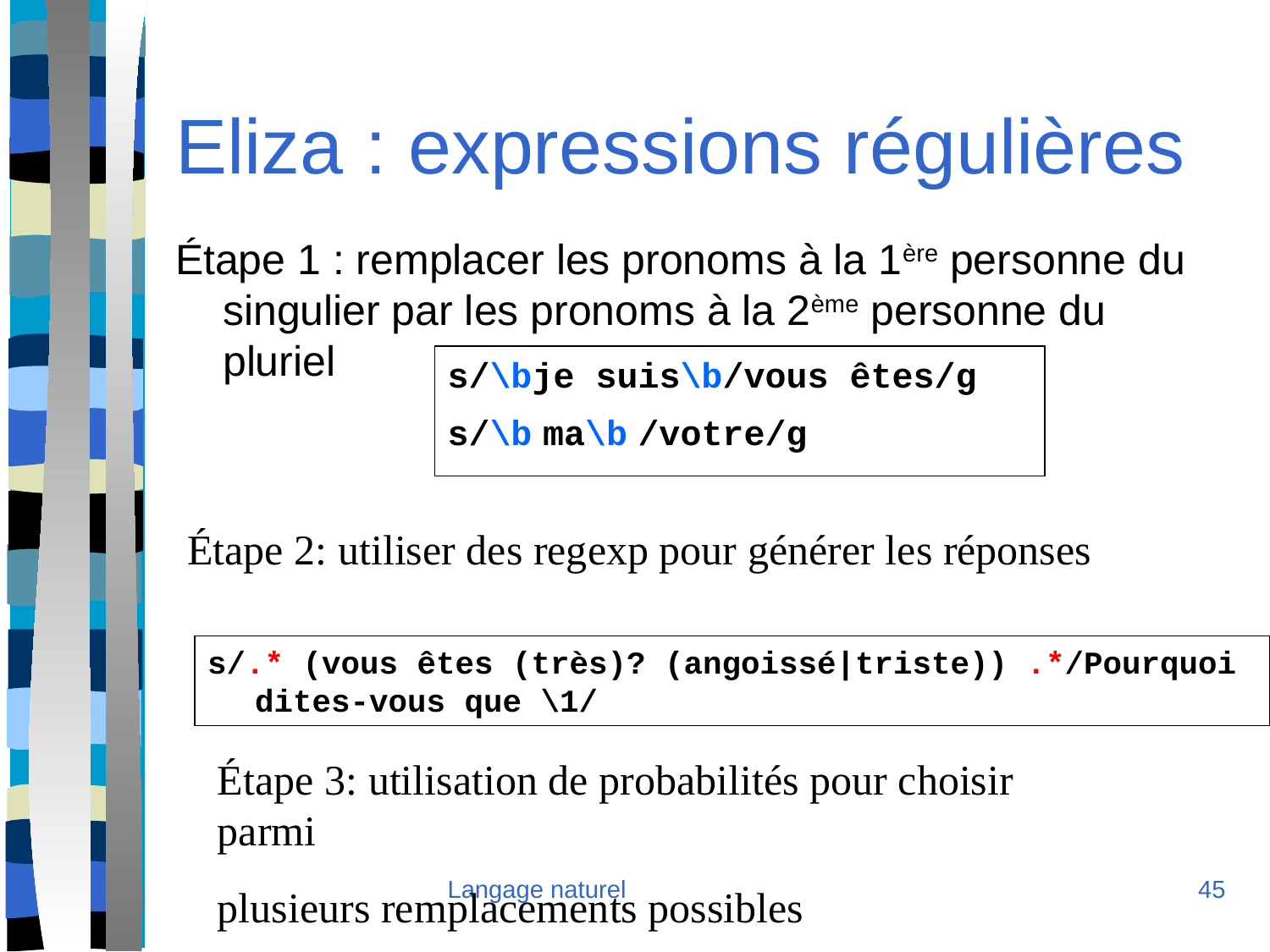

Eliza : expressions régulières
Étape 1 : remplacer les pronoms à la 1ère personne du singulier par les pronoms à la 2ème personne du pluriel
s/\bje suis\b/vous êtes/g
s/\b ma\b /votre/g

Étape 2: utiliser des regexp pour générer les réponses
s/.* (vous êtes (très)? (angoissé|triste)) .*/Pourquoi dites-vous que \1/
Étape 3: utilisation de probabilités pour choisir parmi
plusieurs remplacements possibles

Langage naturel
45